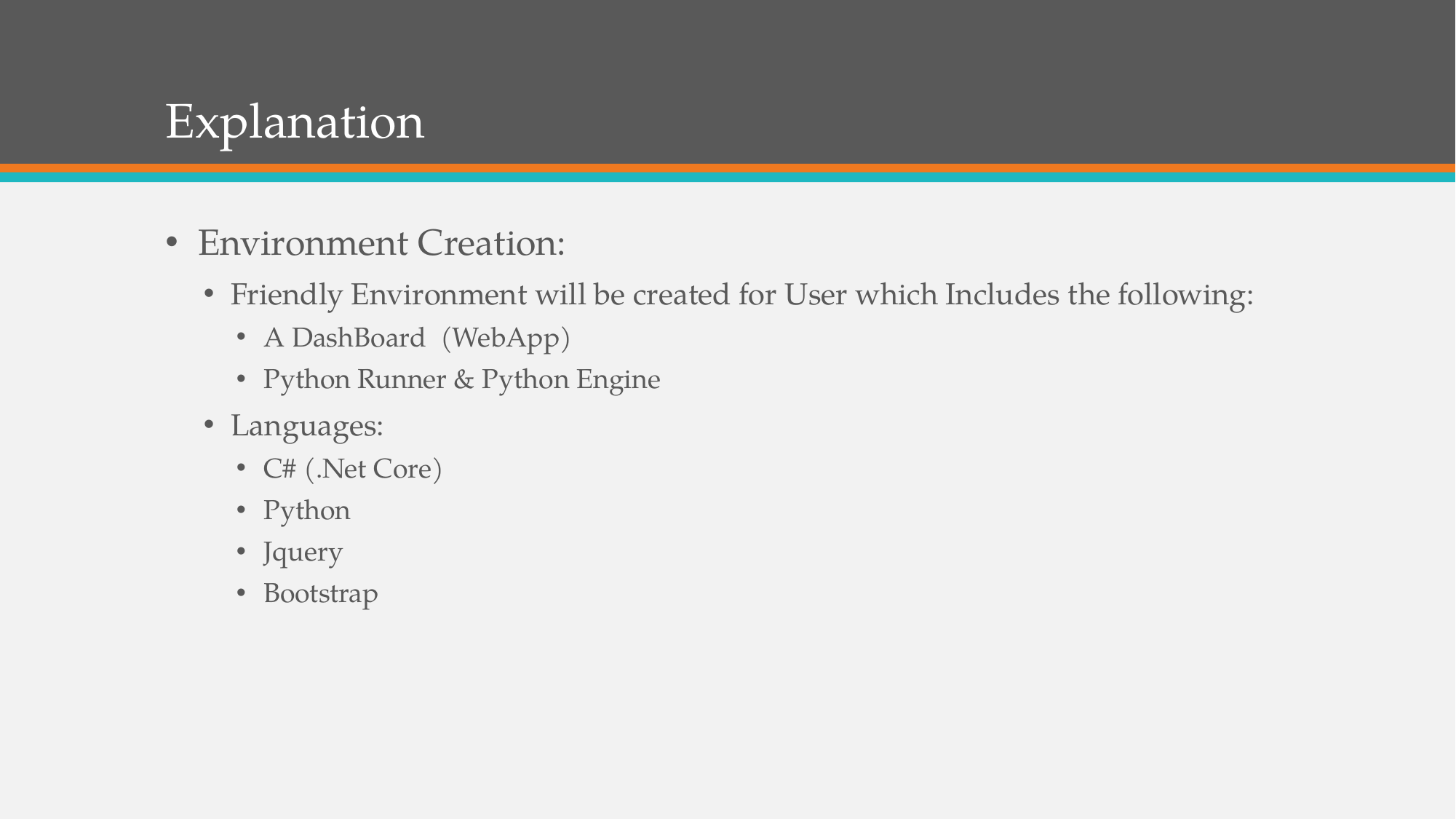

# Explanation
Environment Creation:
Friendly Environment will be created for User which Includes the following:
A DashBoard  (WebApp)
Python Runner & Python Engine
Languages:
C# (.Net Core)
Python
Jquery
Bootstrap